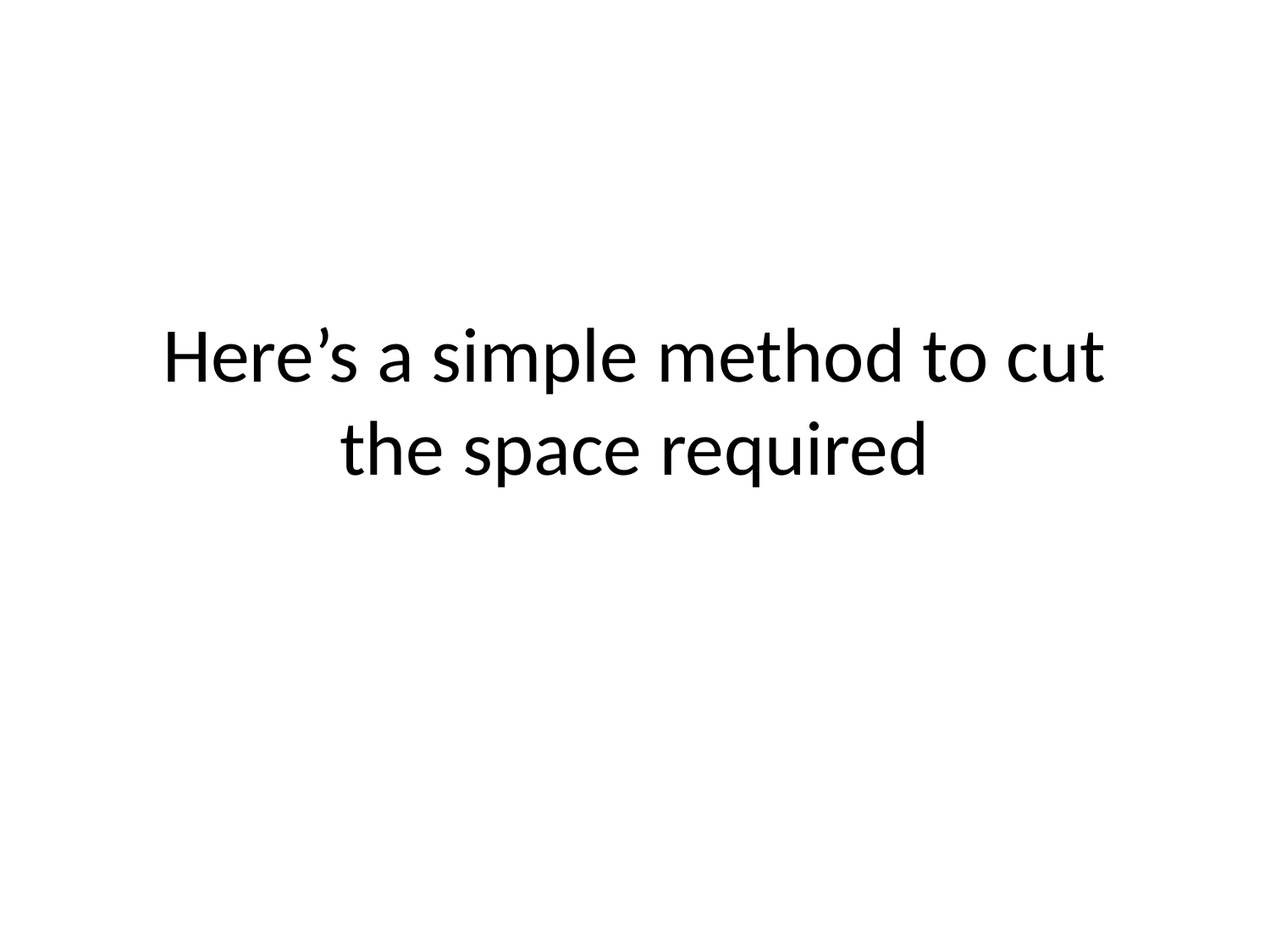

# Here’s a simple method to cut the space required